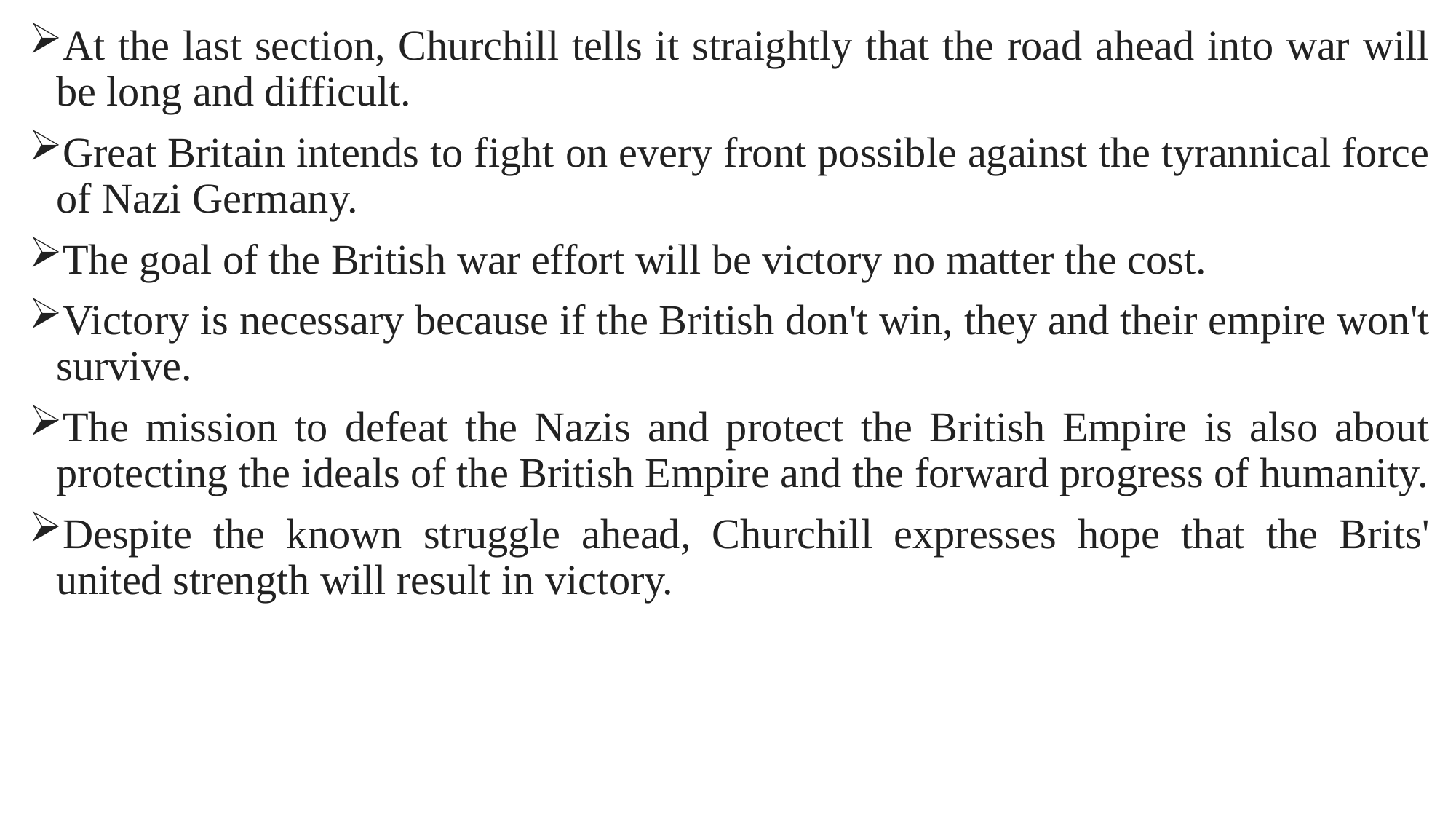

At the last section, Churchill tells it straightly that the road ahead into war will be long and difficult.
Great Britain intends to fight on every front possible against the tyrannical force of Nazi Germany.
The goal of the British war effort will be victory no matter the cost.
Victory is necessary because if the British don't win, they and their empire won't survive.
The mission to defeat the Nazis and protect the British Empire is also about protecting the ideals of the British Empire and the forward progress of humanity.
Despite the known struggle ahead, Churchill expresses hope that the Brits' united strength will result in victory.